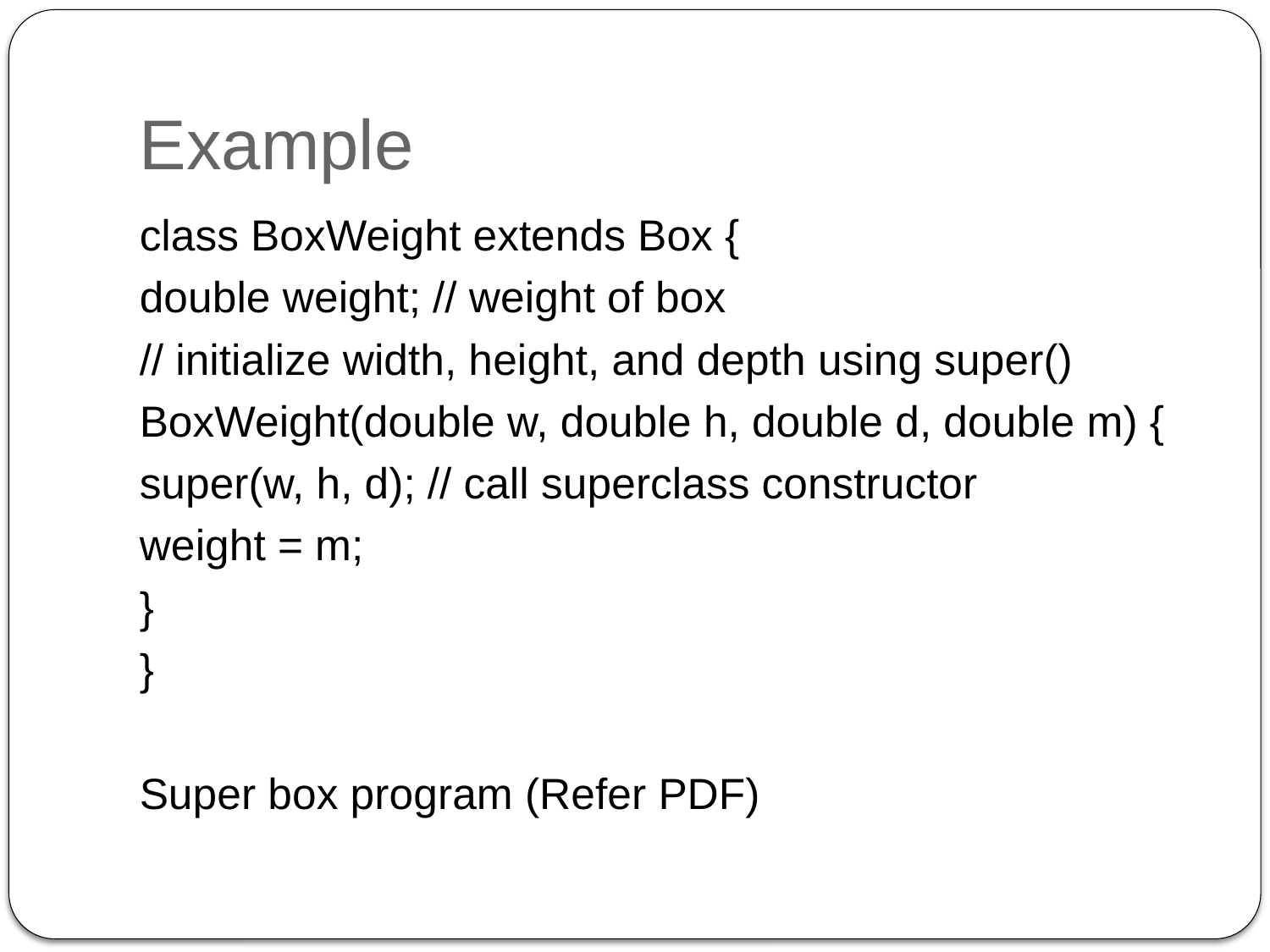

# Example
class BoxWeight extends Box {
double weight; // weight of box
// initialize width, height, and depth using super()
BoxWeight(double w, double h, double d, double m) {
super(w, h, d); // call superclass constructor
weight = m;
}
}

Super box program (Refer PDF)